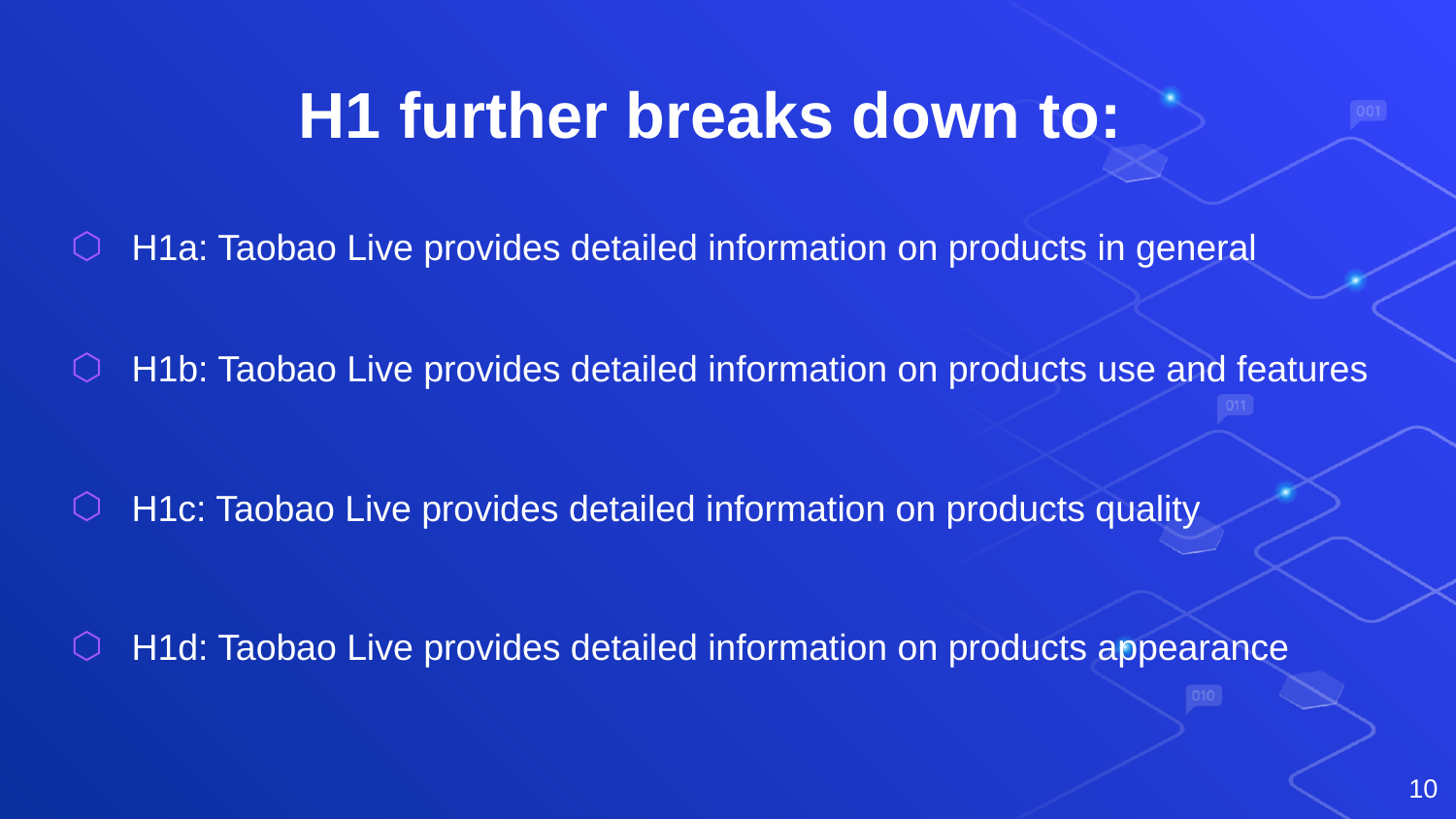

# H1 further breaks down to:
H1a: Taobao Live provides detailed information on products in general
H1b: Taobao Live provides detailed information on products use and features
H1c: Taobao Live provides detailed information on products quality
H1d: Taobao Live provides detailed information on products appearance
10